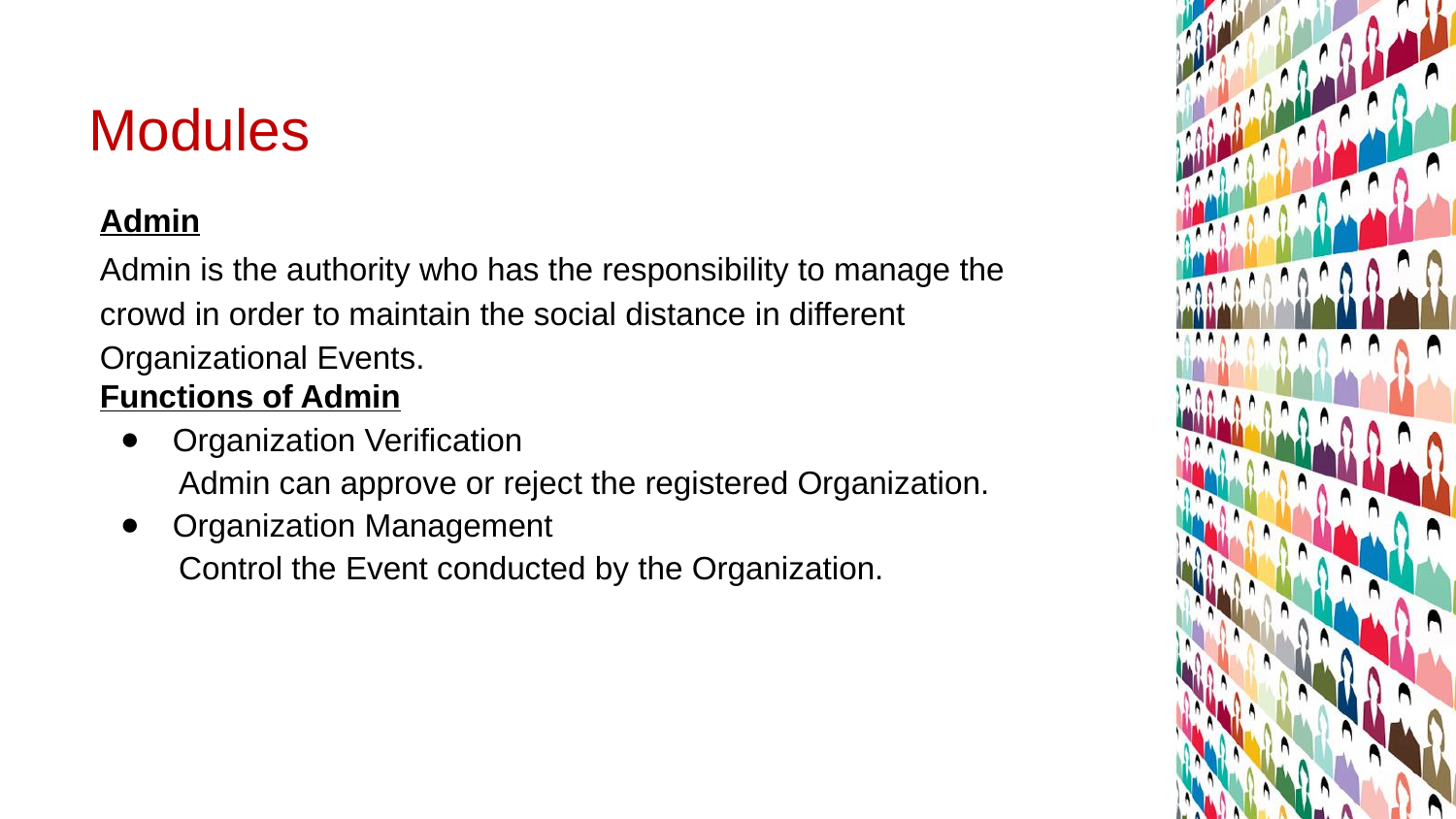

# Modules
Admin
Admin is the authority who has the responsibility to manage the crowd in order to maintain the social distance in different Organizational Events.
Functions of Admin
Organization Verification
Admin can approve or reject the registered Organization.
Organization Management
Control the Event conducted by the Organization.